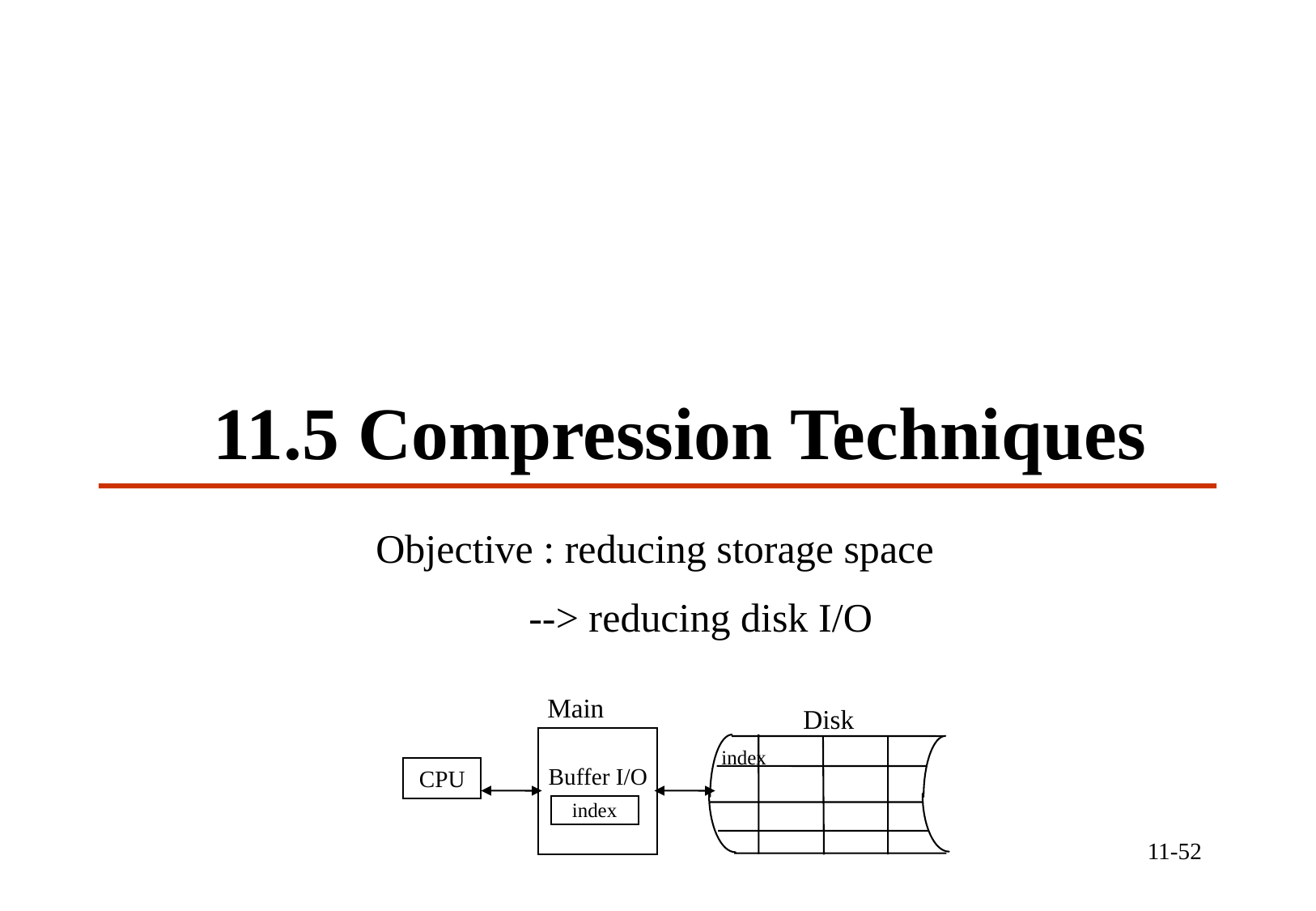

# 11.5 Compression Techniques
Objective : reducing storage space
        --> reducing disk I/O
Main
Disk

index
Buffer I/O
CPU

   index